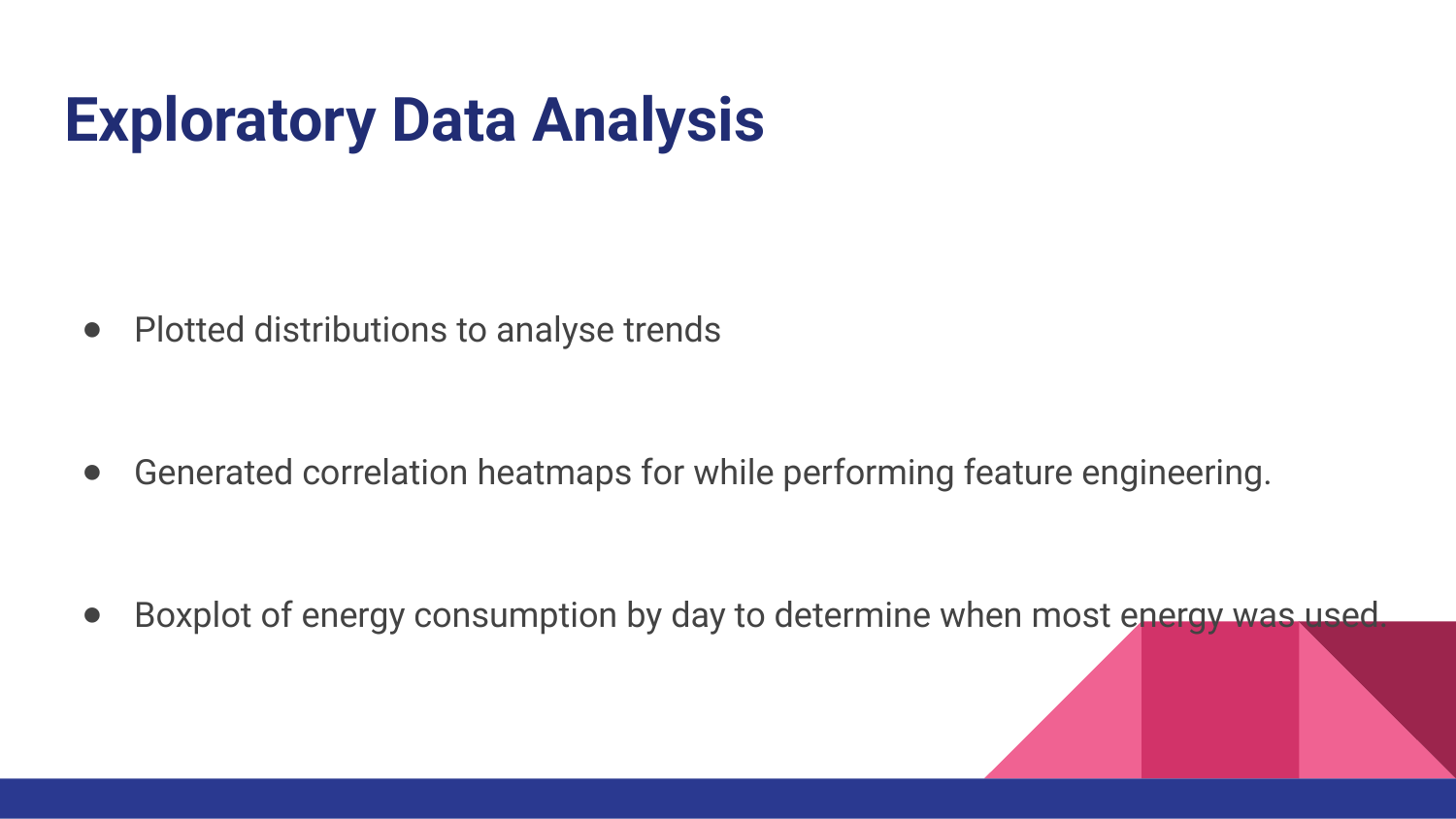

# Exploratory Data Analysis
Plotted distributions to analyse trends

Generated correlation heatmaps for while performing feature engineering.

Boxplot of energy consumption by day to determine when most energy was used.